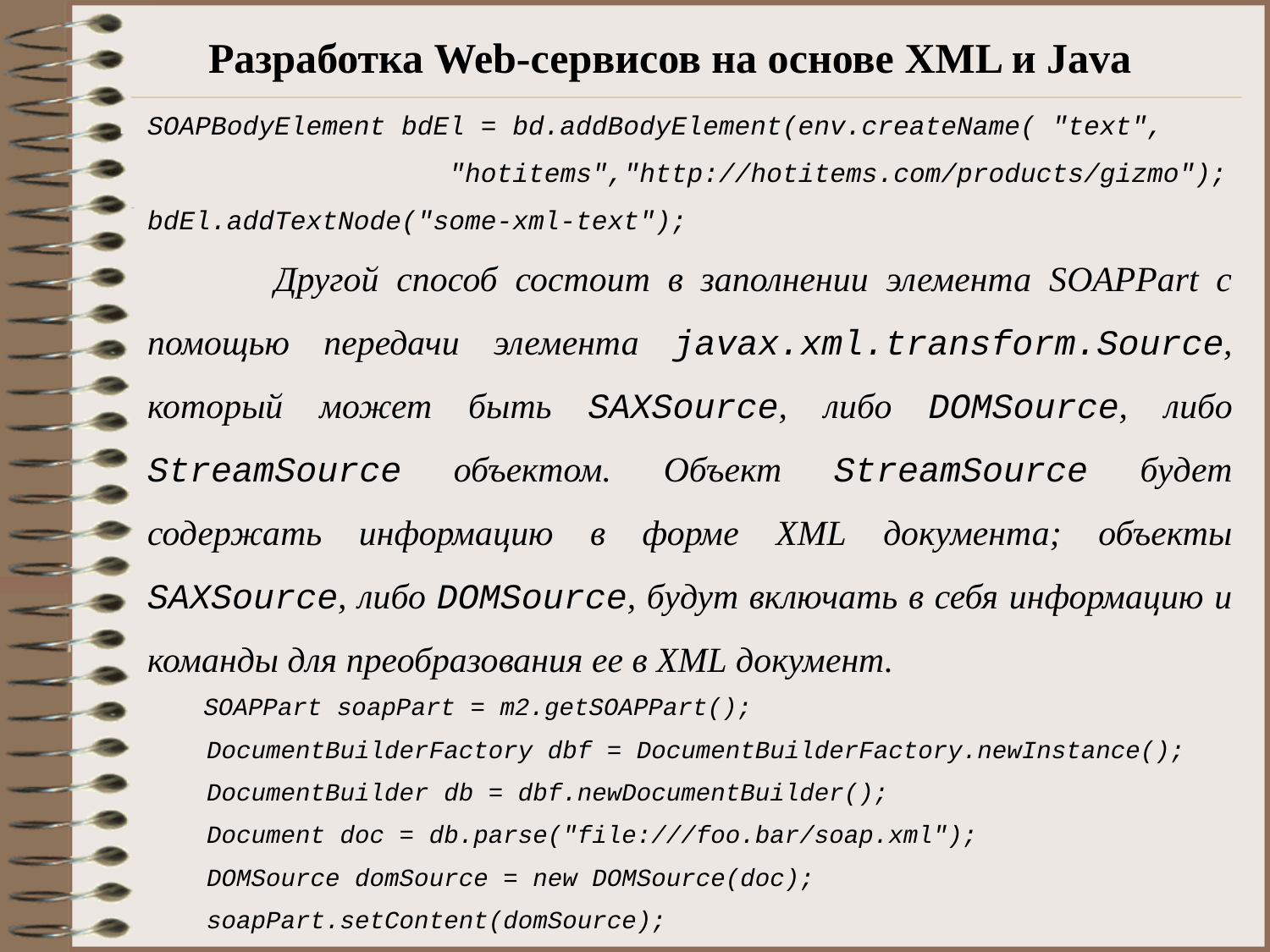

# Разработка Web-сервисов на основе XML и Java
SOAPBodyElement bdEl = bd.addBodyElement(env.createName( "text",
                   "hotitems","http://hotitems.com/products/gizmo");
bdEl.addTextNode("some-xml-text");
	Другой способ состоит в заполнении элемента SOAPPart с помощью передачи элемента javax.xml.transform.Source, который может быть SAXSource, либо DOMSource, либо StreamSource объектом. Объект StreamSource будет содержать информацию в форме XML документа; объекты SAXSource, либо DOMSource, будут включать в себя информацию и команды для преобразования ее в XML документ.
       SOAPPart soapPart = m2.getSOAPPart();
    DocumentBuilderFactory dbf = DocumentBuilderFactory.newInstance();
    DocumentBuilder db = dbf.newDocumentBuilder();
    Document doc = db.parse("file:///foo.bar/soap.xml");
    DOMSource domSource = new DOMSource(doc);
    soapPart.setContent(domSource);